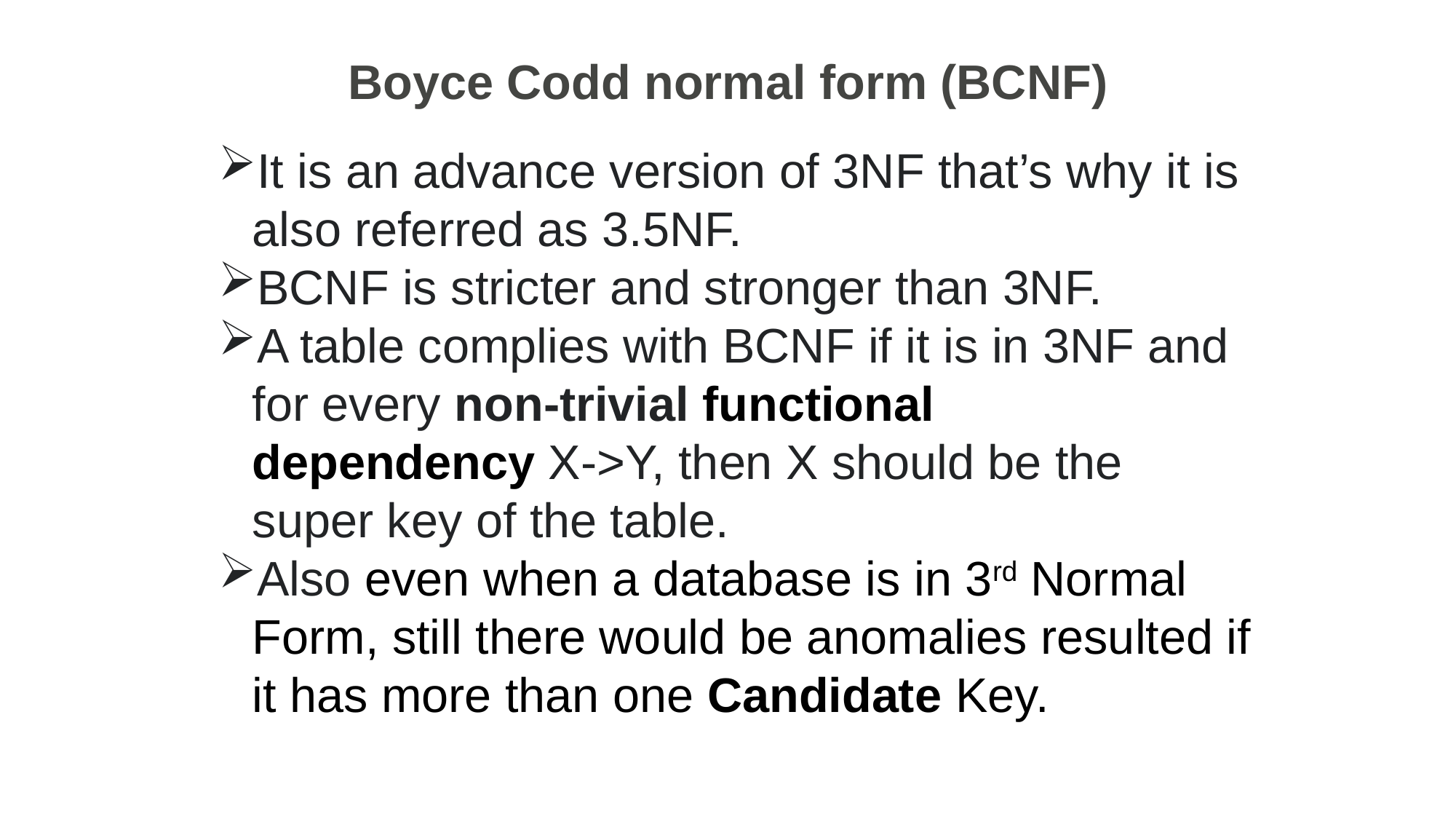

Boyce Codd normal form (BCNF)
It is an advance version of 3NF that’s why it is also referred as 3.5NF.
BCNF is stricter and stronger than 3NF.
A table complies with BCNF if it is in 3NF and for every non-trivial functional dependency X->Y, then X should be the super key of the table.
Also even when a database is in 3rd Normal Form, still there would be anomalies resulted if it has more than one Candidate Key.